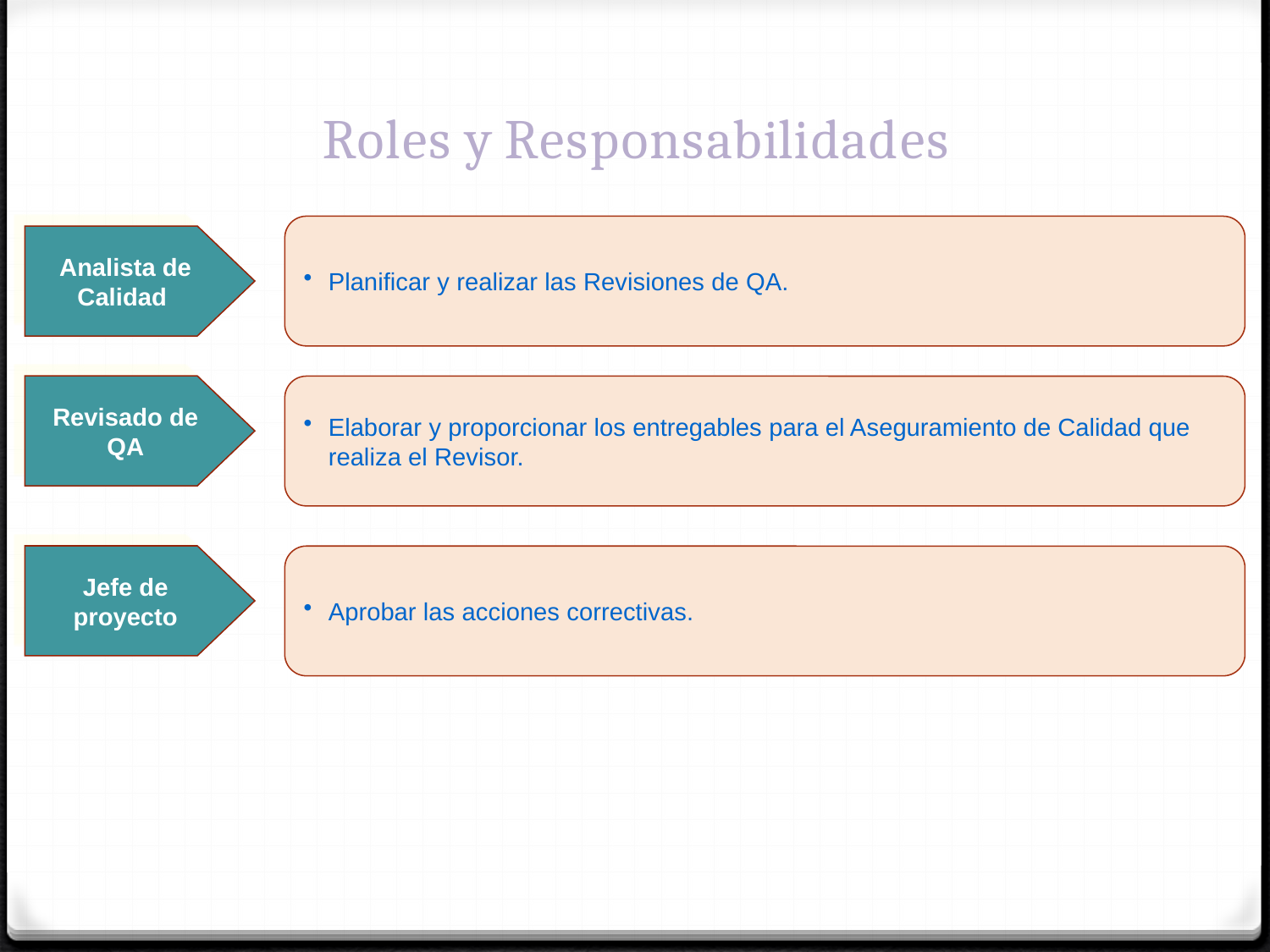

# Roles y Responsabilidades
Planificar y realizar las Revisiones de QA.
Analista de Calidad
Revisado de QA
Elaborar y proporcionar los entregables para el Aseguramiento de Calidad que realiza el Revisor.
Jefe de proyecto
Aprobar las acciones correctivas.